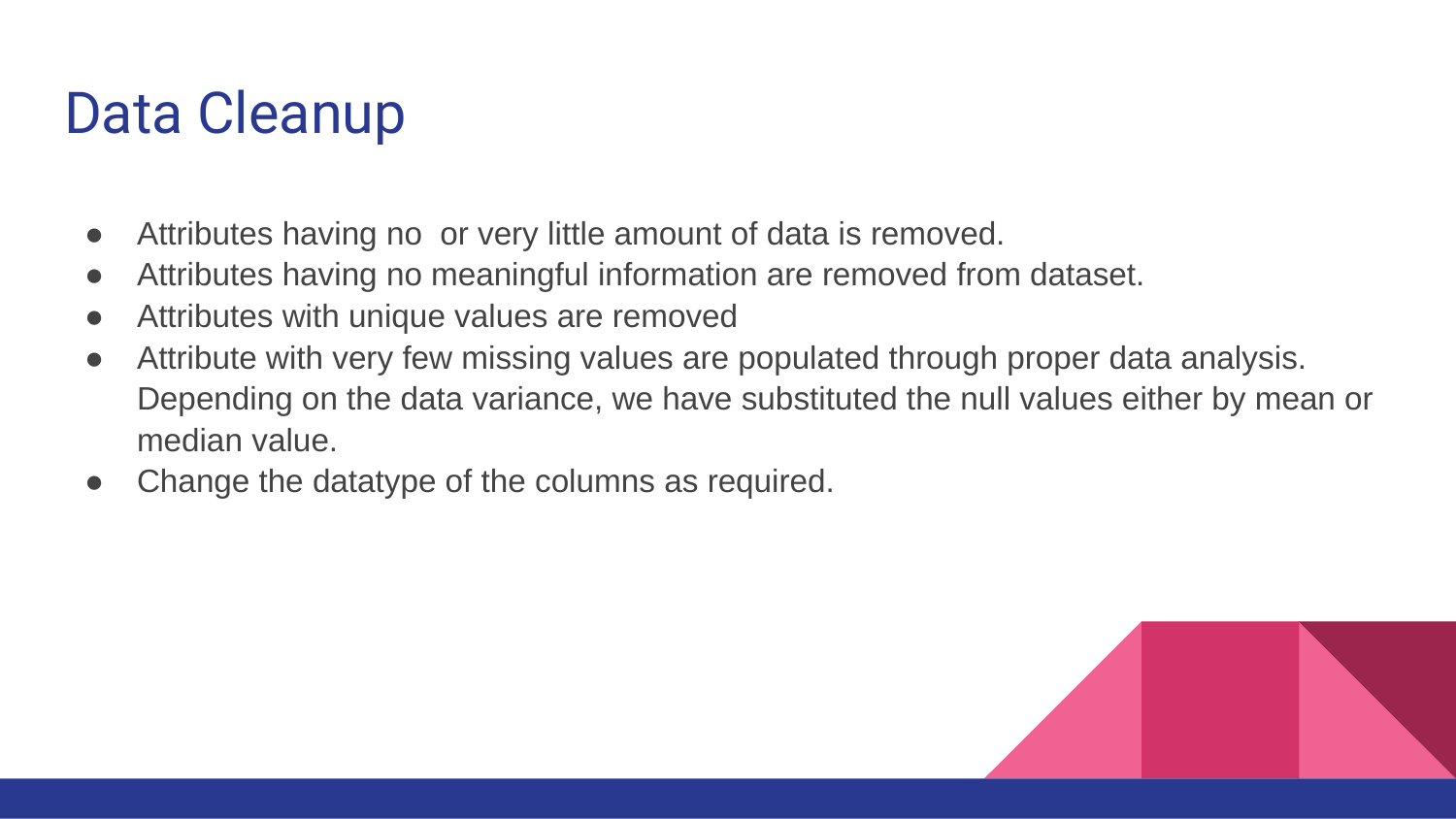

# Data Cleanup
Attributes having no  or very little amount of data is removed.
Attributes having no meaningful information are removed from dataset.
Attributes with unique values are removed
Attribute with very few missing values are populated through proper data analysis. Depending on the data variance, we have substituted the null values either by mean or median value.
Change the datatype of the columns as required.